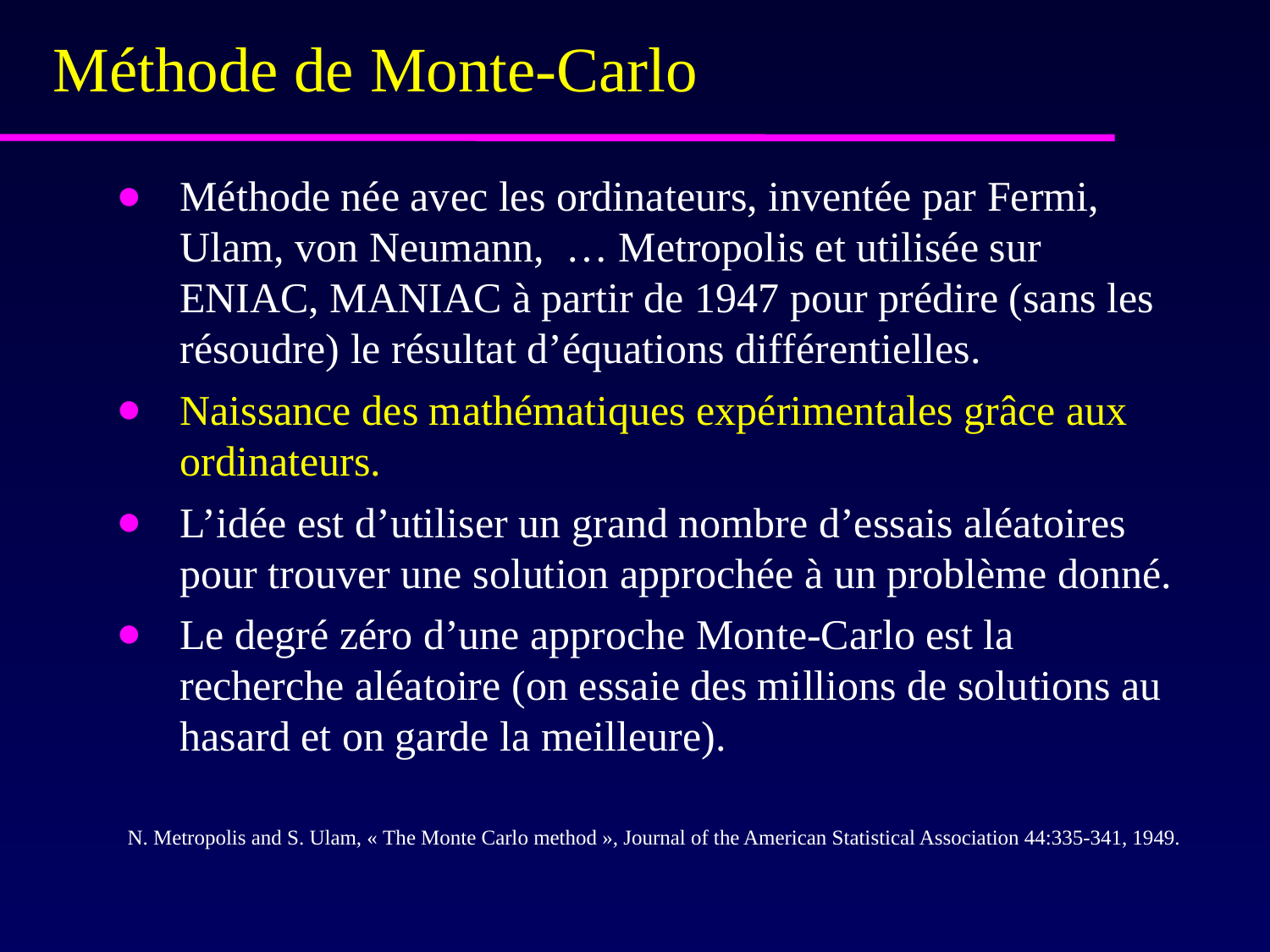

# Méthode de Monte-Carlo
Méthode née avec les ordinateurs, inventée par Fermi, Ulam, von Neumann,  … Metropolis et utilisée sur ENIAC, MANIAC à partir de 1947 pour prédire (sans les résoudre) le résultat d’équations différentielles.
Naissance des mathématiques expérimentales grâce aux ordinateurs.
L’idée est d’utiliser un grand nombre d’essais aléatoires pour trouver une solution approchée à un problème donné.
Le degré zéro d’une approche Monte-Carlo est la recherche aléatoire (on essaie des millions de solutions au hasard et on garde la meilleure).
N. Metropolis and S. Ulam, « The Monte Carlo method », Journal of the American Statistical Association 44:335-341, 1949.